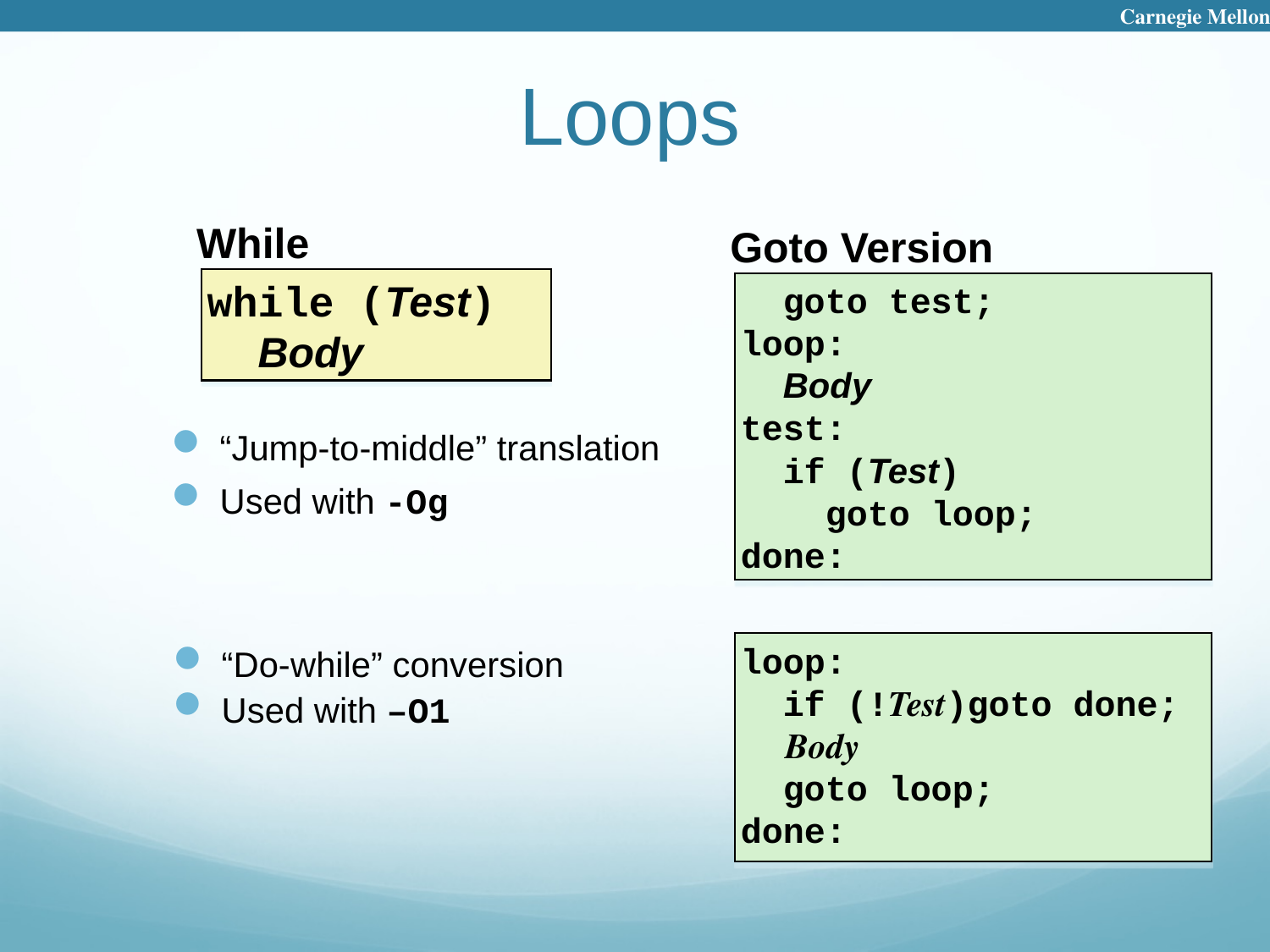

Carnegie Mellon
Loops
While
Goto Version
while (Test)
  Body
  goto test;
loop:
  Body
test:
  if (Test)
    goto loop;
done:
“Jump-to-middle” translation
Used with -Og
loop:
  if (!Test)goto done;
     Body
  goto loop;
done:
“Do-while” conversion
Used with –O1